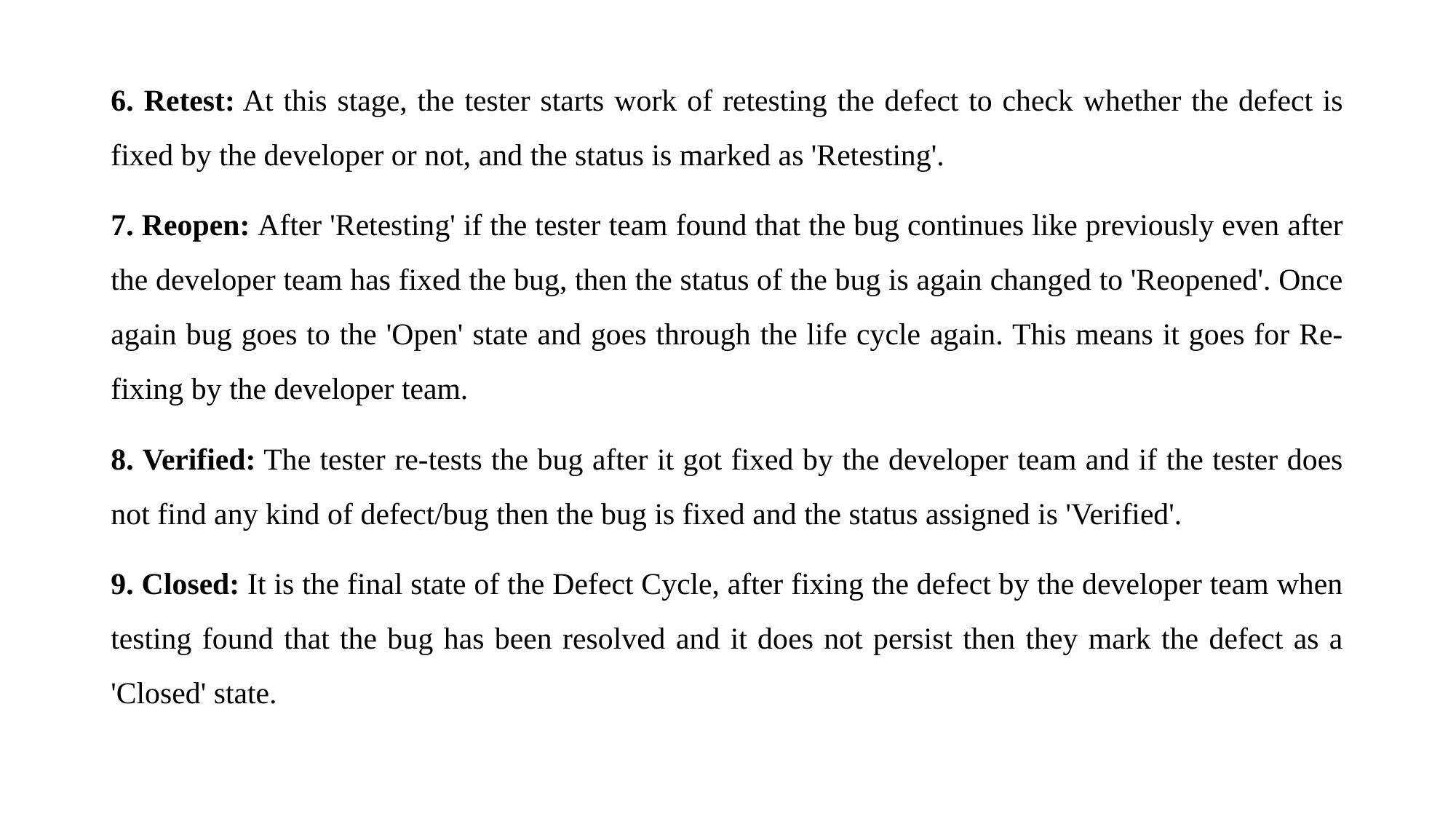

6. Retest: At this stage, the tester starts work of retesting the defect to check whether the defect is fixed by the developer or not, and the status is marked as 'Retesting'.
7. Reopen: After 'Retesting' if the tester team found that the bug continues like previously even after the developer team has fixed the bug, then the status of the bug is again changed to 'Reopened'. Once again bug goes to the 'Open' state and goes through the life cycle again. This means it goes for Re-fixing by the developer team.
8. Verified: The tester re-tests the bug after it got fixed by the developer team and if the tester does not find any kind of defect/bug then the bug is fixed and the status assigned is 'Verified'.
9. Closed: It is the final state of the Defect Cycle, after fixing the defect by the developer team when testing found that the bug has been resolved and it does not persist then they mark the defect as a 'Closed' state.